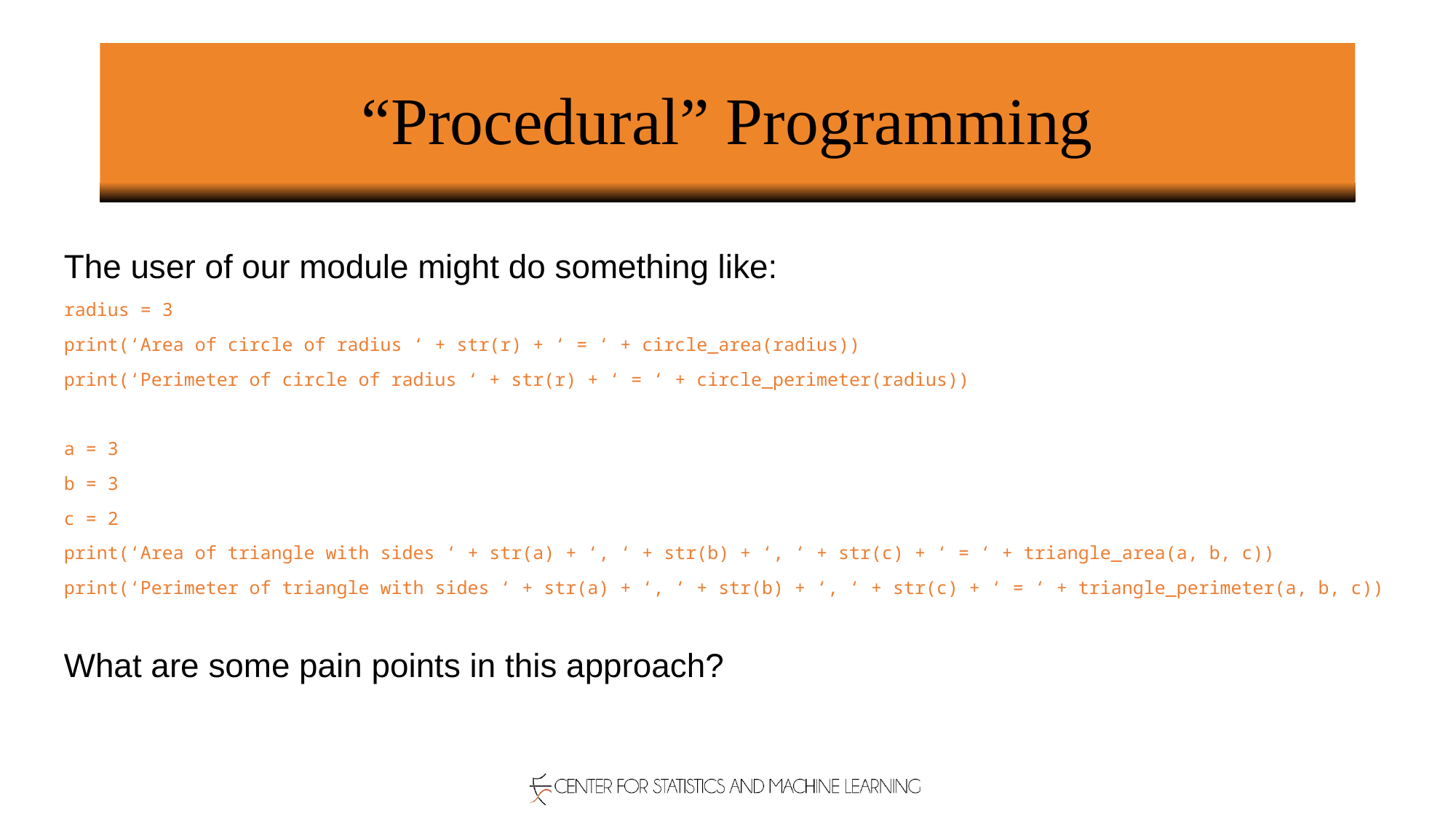

# “Procedural” Programming
The user of our module might do something like:
radius = 3
print(‘Area of circle of radius ‘ + str(r) + ‘ = ‘ + circle_area(radius))
print(‘Perimeter of circle of radius ‘ + str(r) + ‘ = ‘ + circle_perimeter(radius))

a = 3
b = 3
c = 2
print(‘Area of triangle with sides ‘ + str(a) + ‘, ‘ + str(b) + ‘, ‘ + str(c) + ‘ = ‘ + triangle_area(a, b, c))
print(‘Perimeter of triangle with sides ‘ + str(a) + ‘, ‘ + str(b) + ‘, ‘ + str(c) + ‘ = ‘ + triangle_perimeter(a, b, c))

What are some pain points in this approach?